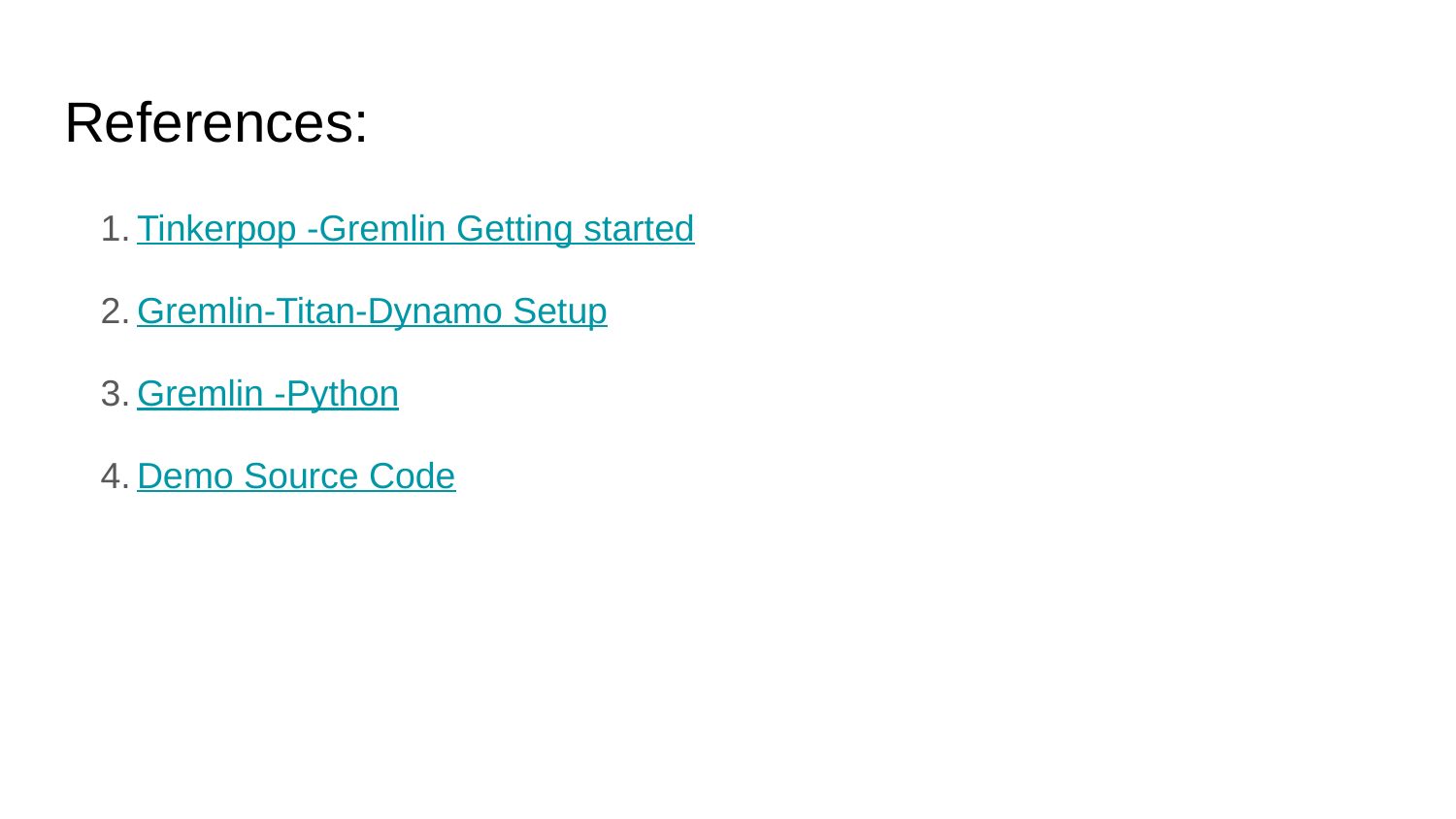

# References:

Tinkerpop -Gremlin Getting started
Gremlin-Titan-Dynamo Setup
Gremlin -Python
Demo Source Code